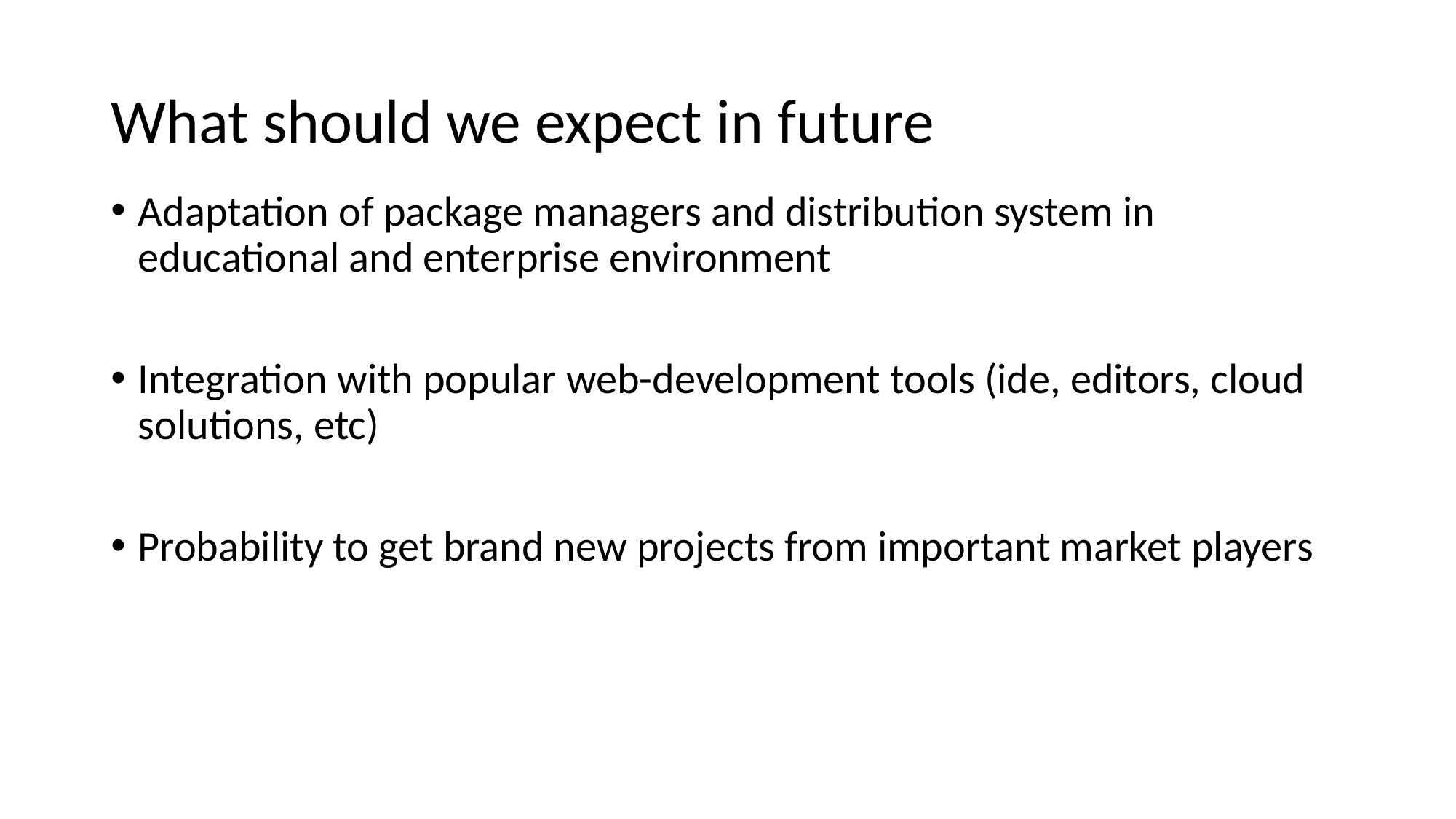

# What should we expect in future
Adaptation of package managers and distribution system in educational and enterprise environment

Integration with popular web-development tools (ide, editors, cloud solutions, etc)

Probability to get brand new projects from important market players